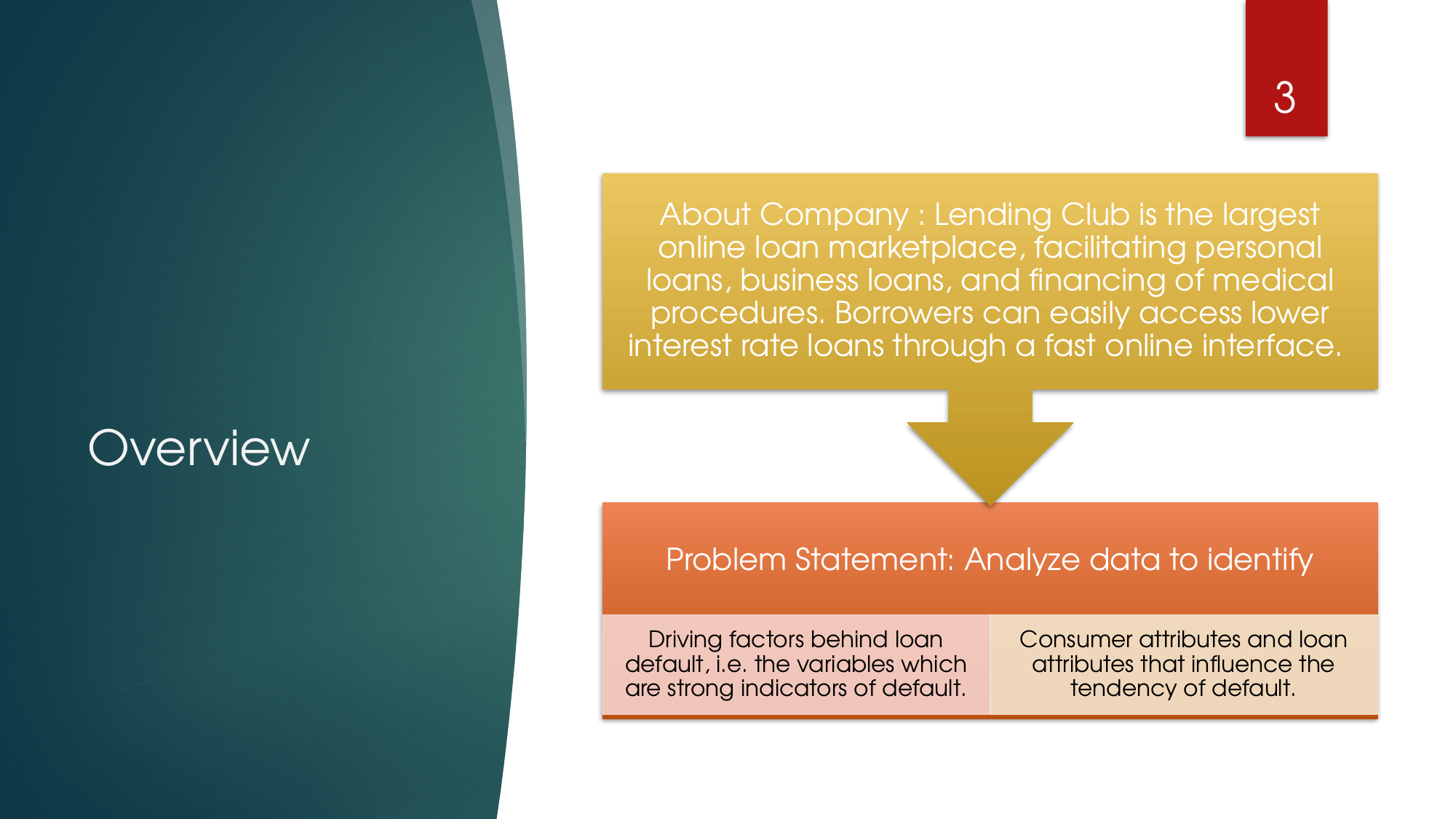

3
# Overview
Problem Statement: Analyze data to identify
Driving factors behind loan default, i.e. the variables which are strong indicators of default.
Consumer attributes and loan attributes that influence the tendency of default.
About Company : Lending Club is the largest online loan marketplace, facilitating personal loans, business loans, and financing of medical procedures. Borrowers can easily access lower interest rate loans through a fast online interface.